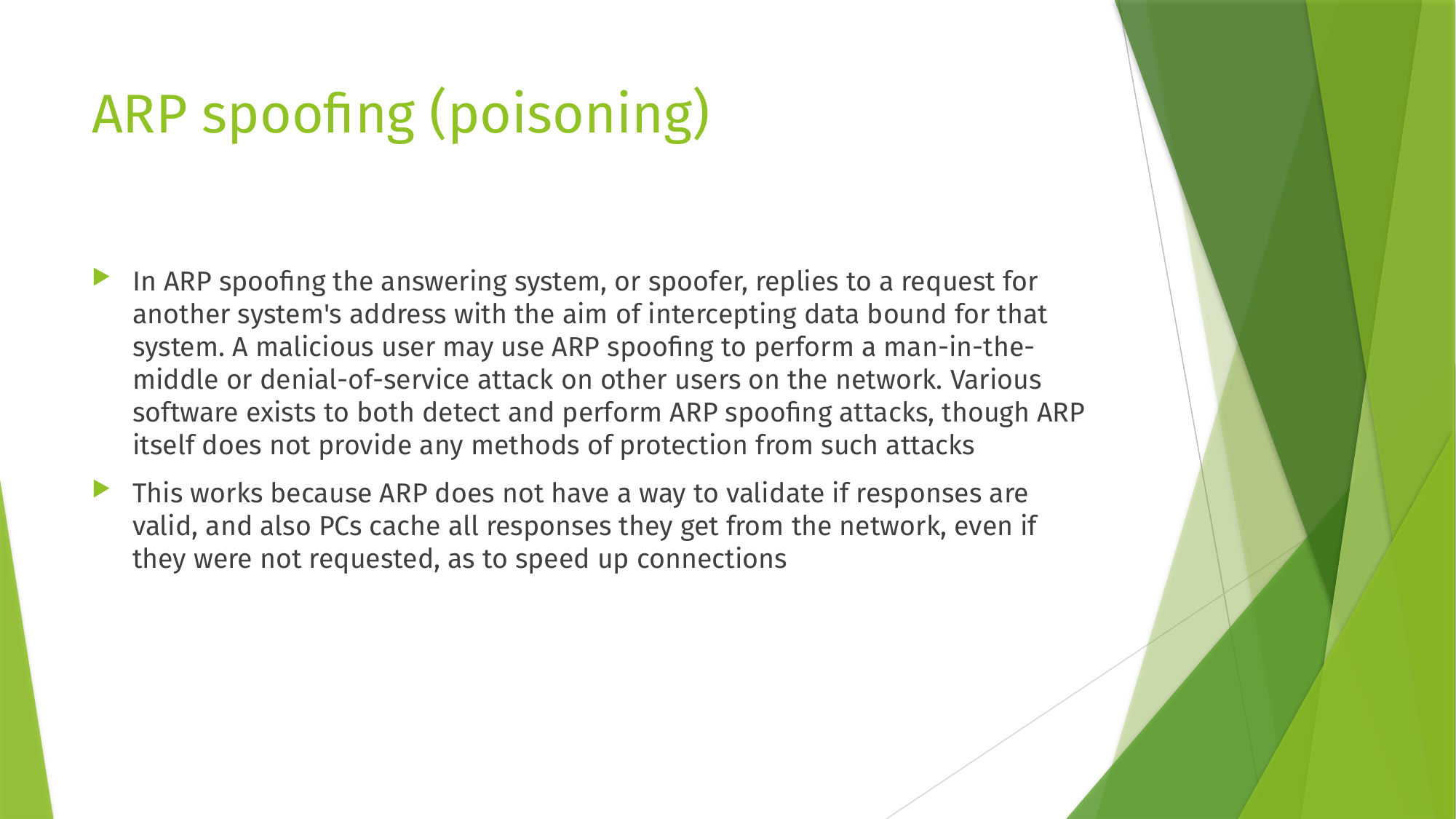

# ARP spoofing (poisoning)
In ARP spoofing the answering system, or spoofer, replies to a request for another system's address with the aim of intercepting data bound for that system. A malicious user may use ARP spoofing to perform a man-in-the-middle or denial-of-service attack on other users on the network. Various software exists to both detect and perform ARP spoofing attacks, though ARP itself does not provide any methods of protection from such attacks
This works because ARP does not have a way to validate if responses are valid, and also PCs cache all responses they get from the network, even if they were not requested, as to speed up connections